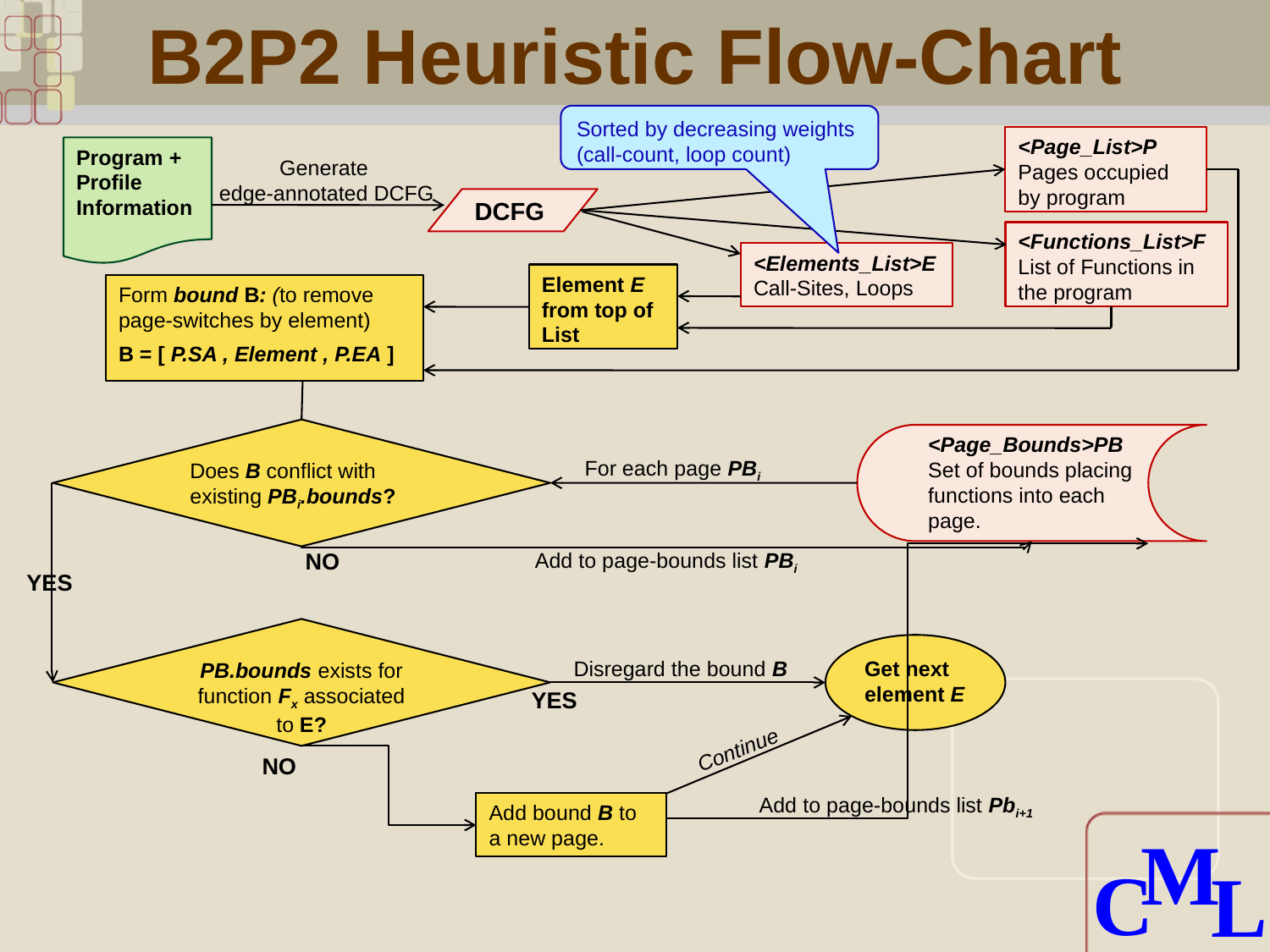

# B2P2 Heuristic Flow-Chart
Sorted by decreasing weights (call-count, loop count)
<Page_List>P
Pages occupied by program
Program + Profile Information
Generate
edge-annotated DCFG
Element E from top of List
Form bound B: (to remove page-switches by element)

B = [ P.SA , Element , P.EA ]
DCFG
<Functions_List>F
List of Functions in the program
<Elements_List>E
Call-Sites, Loops
Does B conflict with existing PBi.bounds?
<Page_Bounds>PB
Set of bounds placing functions into each page.
For each page PBi
NO
Add to page-bounds list PBi
YES
PB.bounds exists for function Fx associated to E?
Get next element E
Disregard the bound B
Continue
NO
Add to page-bounds list Pbi+1
Add bound B to a new page.
YES